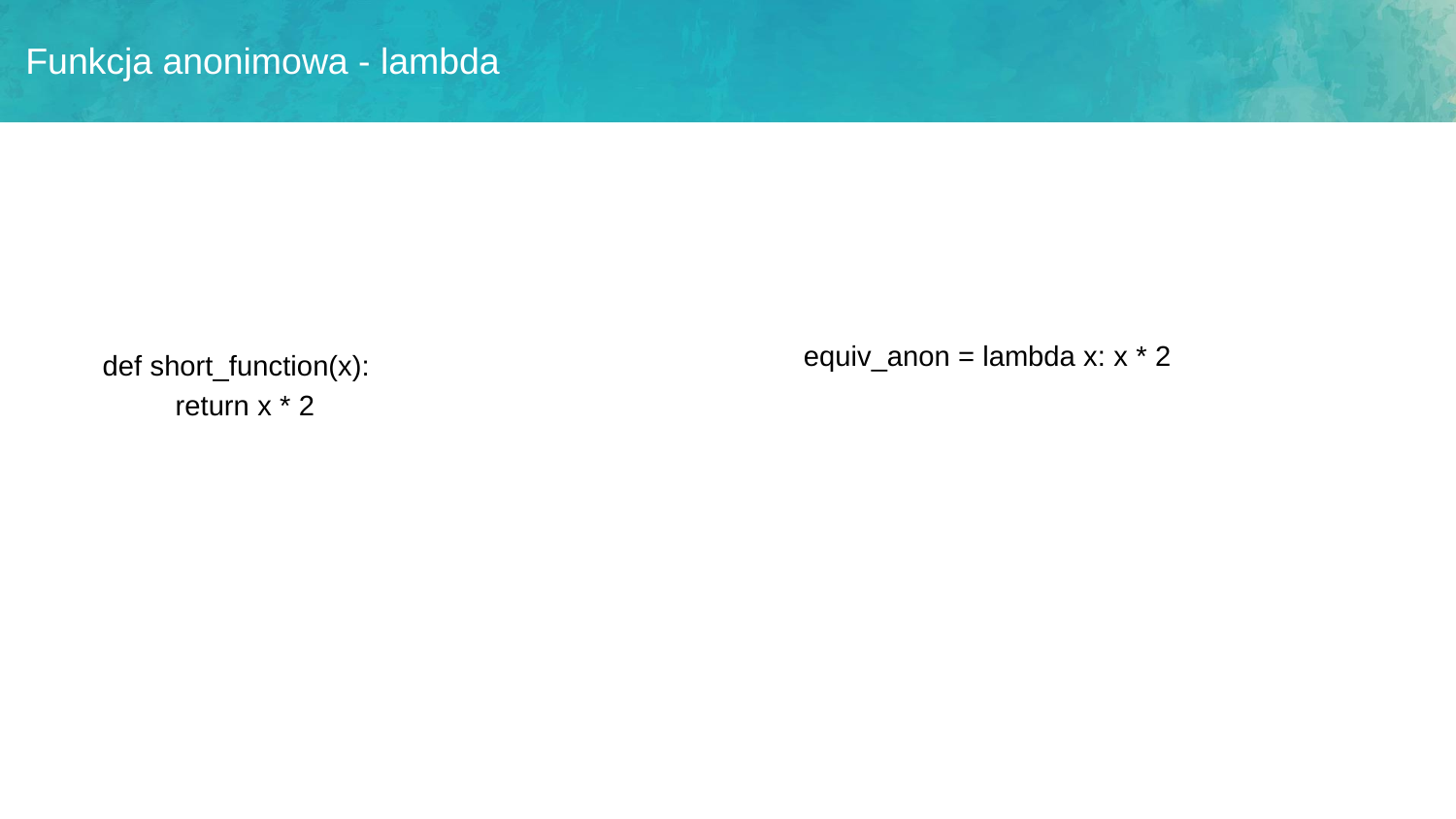

# Funkcja anonimowa - lambda
equiv_anon = lambda x: x * 2
def short_function(x):
return x * 2